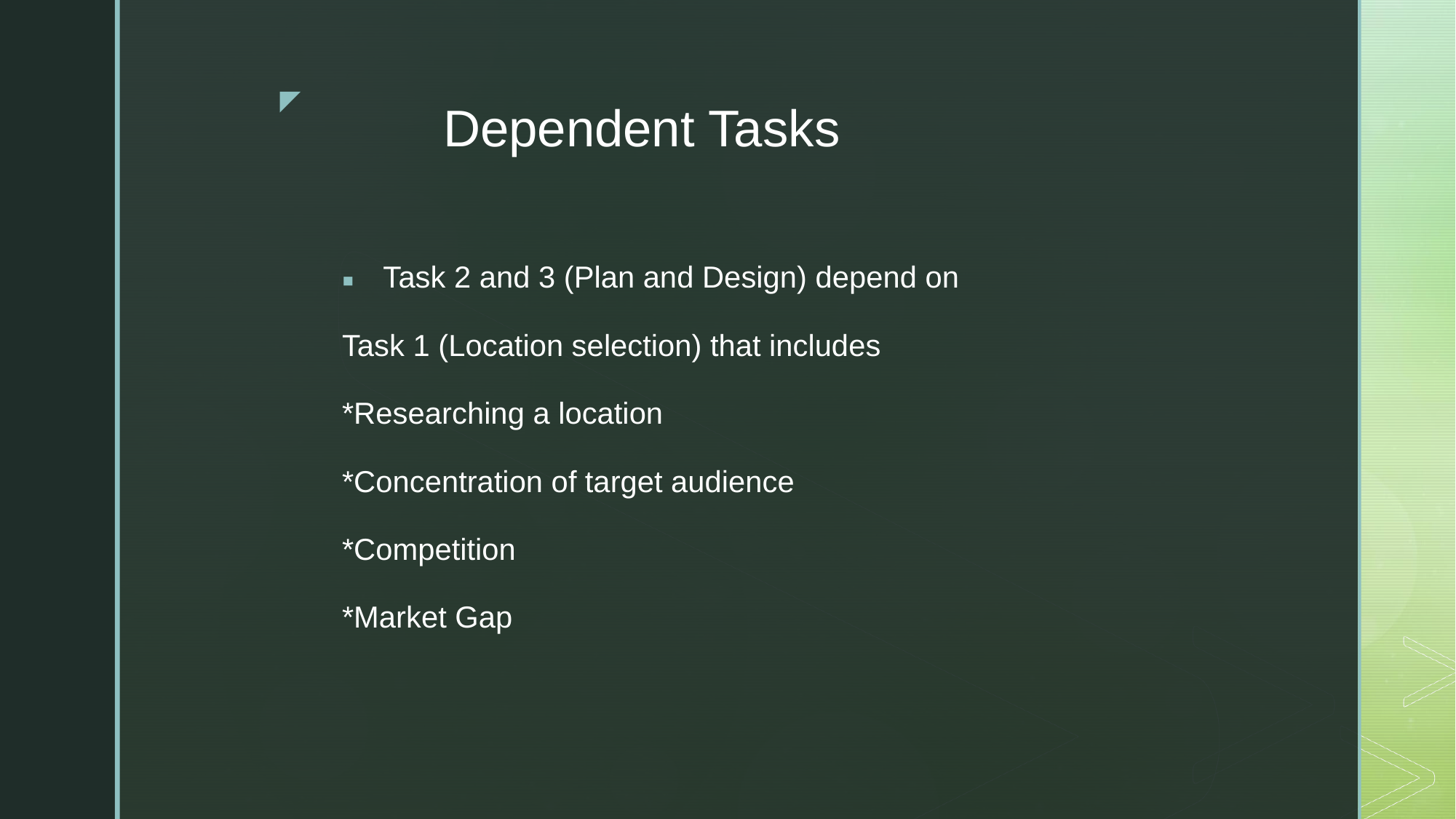

# Dependent Tasks
Task 2 and 3 (Plan and Design) depend on
Task 1 (Location selection) that includes
*Researching a location
*Concentration of target audience
*Competition
*Market Gap